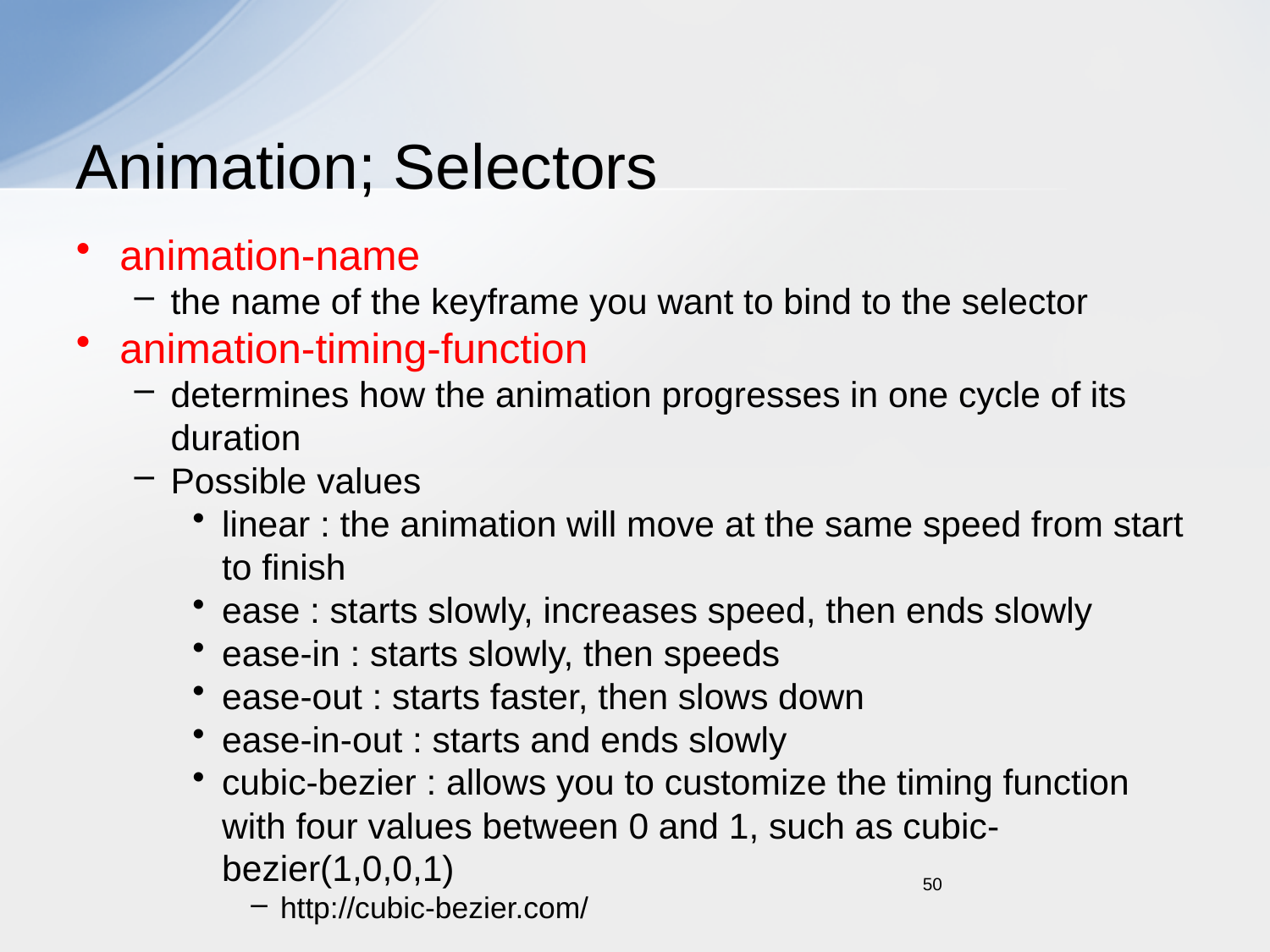

# Animation; Selectors
animation-name
the name of the keyframe you want to bind to the selector
animation-timing-function
determines how the animation progresses in one cycle of its duration
Possible values
linear : the animation will move at the same speed from start to finish
ease : starts slowly, increases speed, then ends slowly
ease-in : starts slowly, then speeds
ease-out : starts faster, then slows down
ease-in-out : starts and ends slowly
cubic-bezier : allows you to customize the timing function with four values between 0 and 1, such as cubic-bezier(1,0,0,1)
http://cubic-bezier.com/

50